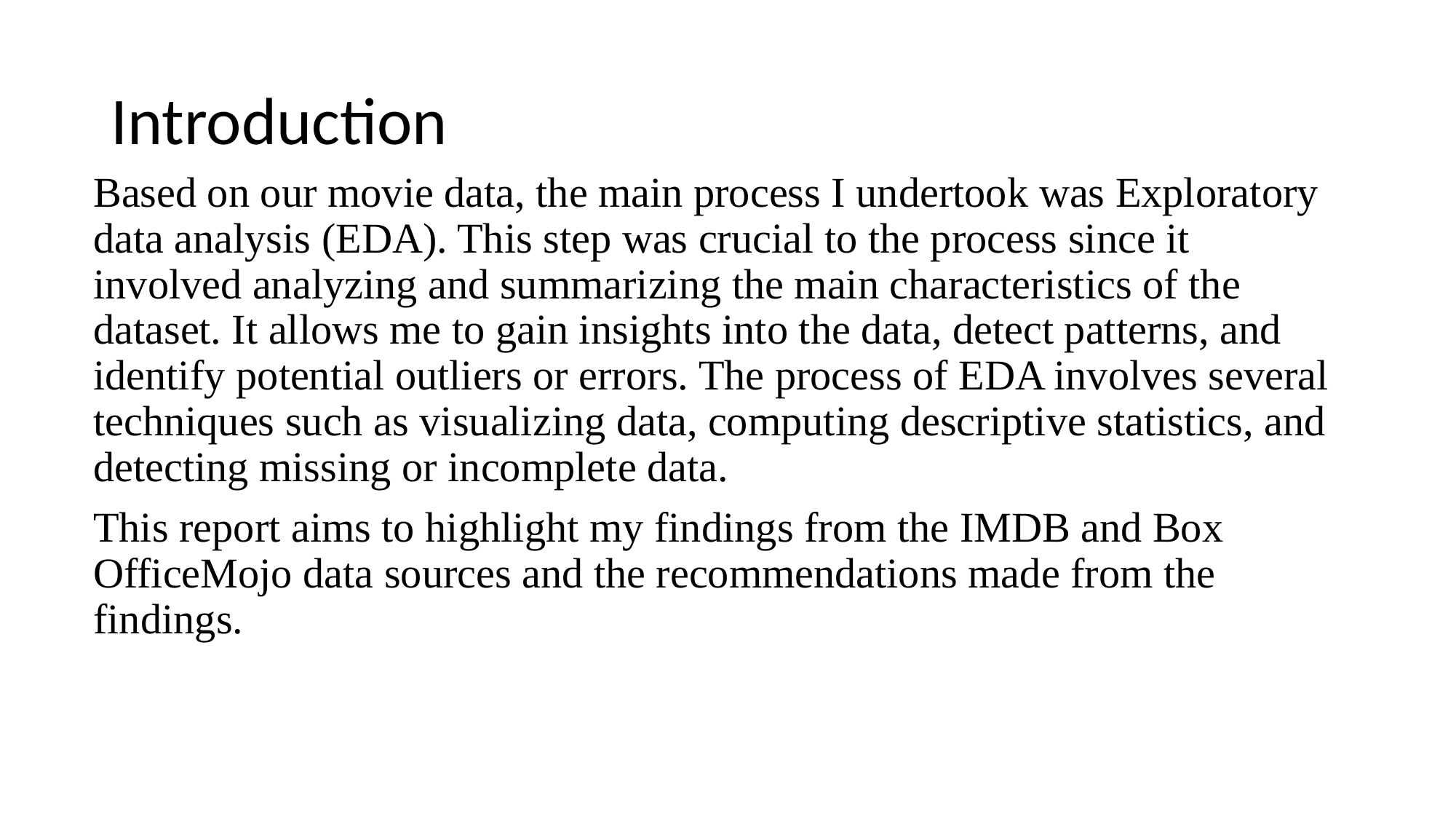

# Introduction
Based on our movie data, the main process I undertook was Exploratory data analysis (EDA). This step was crucial to the process since it  involved analyzing and summarizing the main characteristics of the dataset. It allows me to gain insights into the data, detect patterns, and identify potential outliers or errors. The process of EDA involves several techniques such as visualizing data, computing descriptive statistics, and detecting missing or incomplete data.
This report aims to highlight my findings from the IMDB and Box OfficeMojo data sources and the recommendations made from the findings.